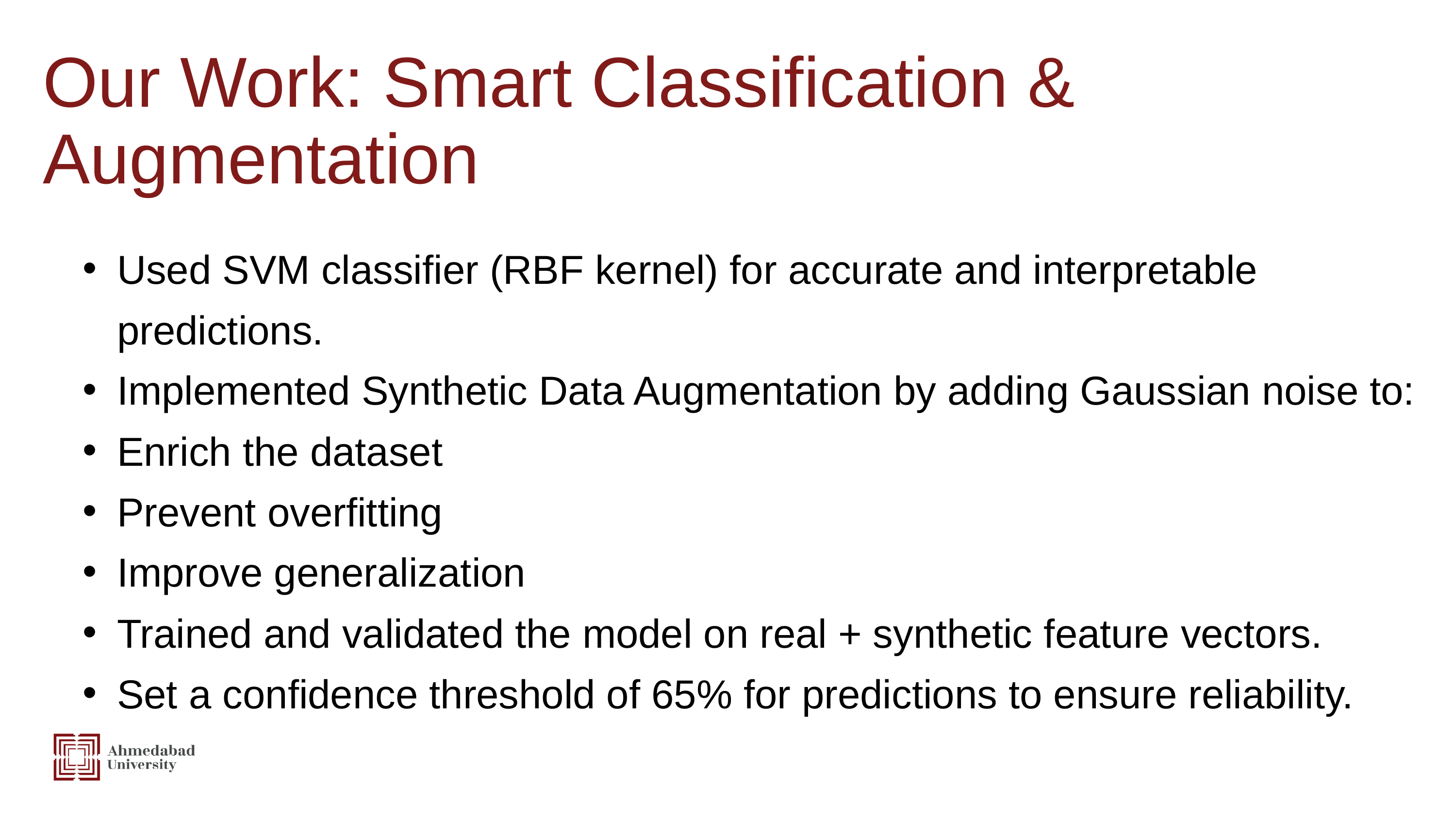

Our Work: Smart Classification & Augmentation
Used SVM classifier (RBF kernel) for accurate and interpretable predictions.
Implemented Synthetic Data Augmentation by adding Gaussian noise to:
Enrich the dataset
Prevent overfitting
Improve generalization
Trained and validated the model on real + synthetic feature vectors.
Set a confidence threshold of 65% for predictions to ensure reliability.